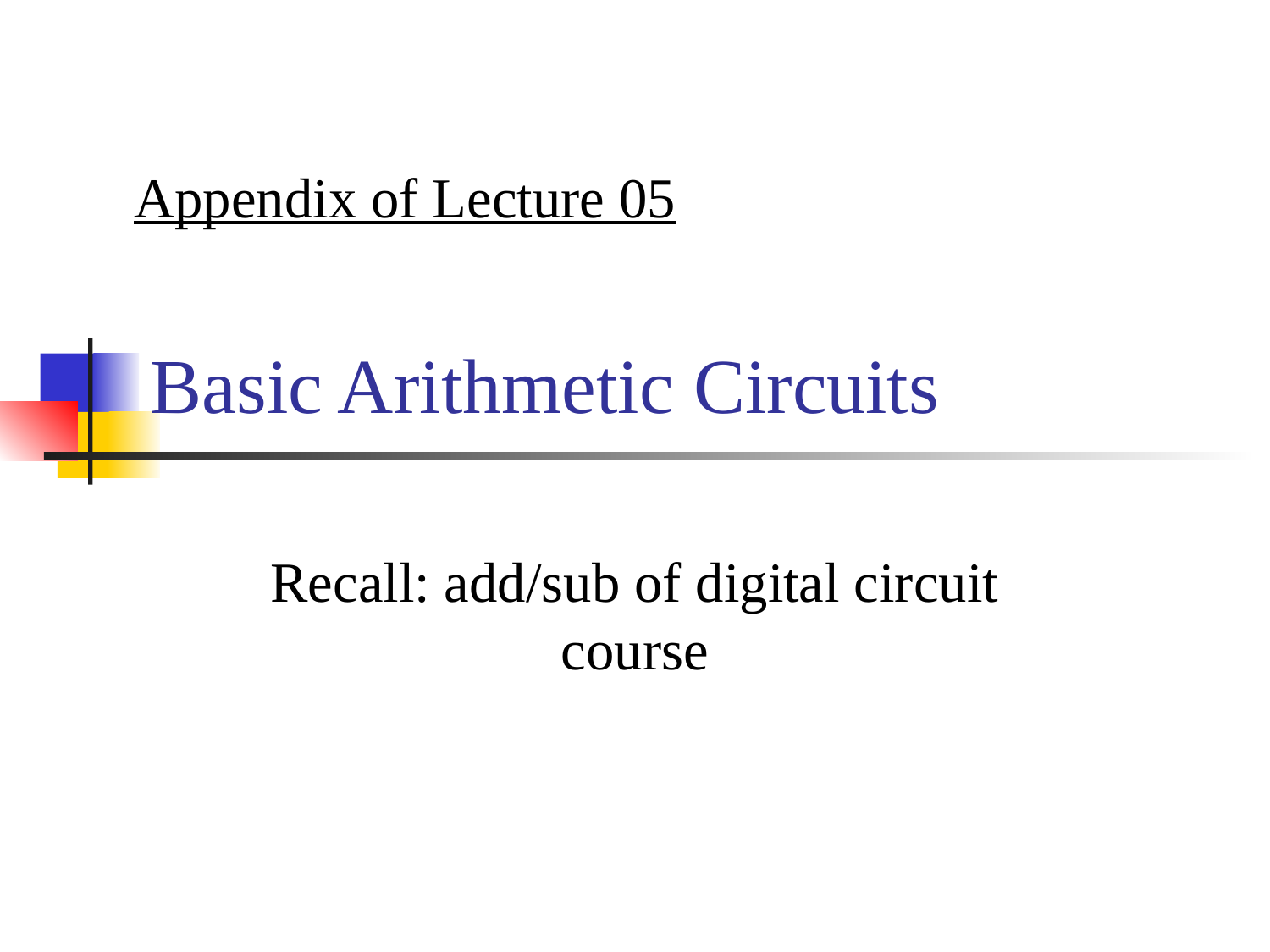

Appendix of Lecture 05
# Basic Arithmetic Circuits
Recall: add/sub of digital circuit course